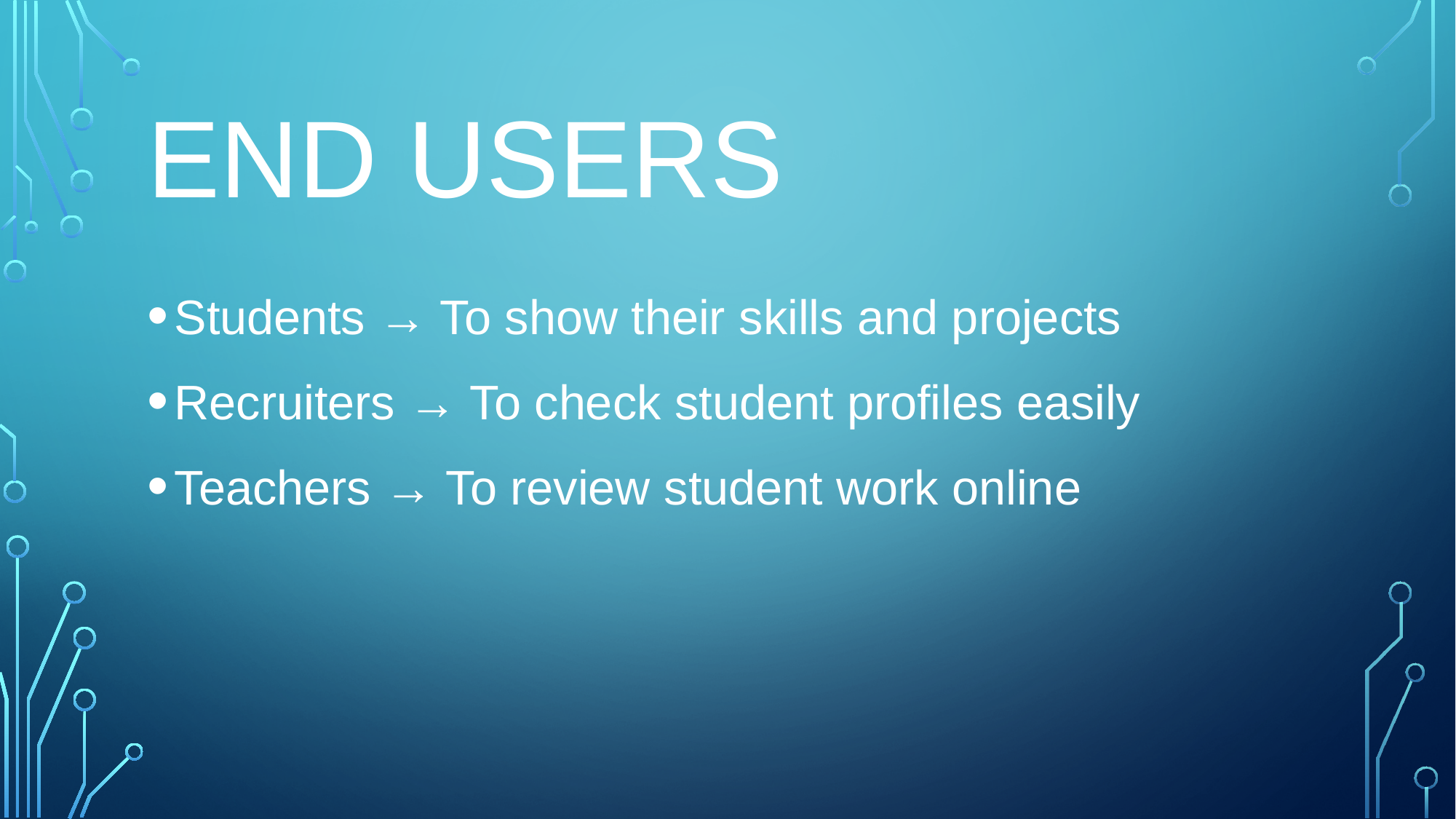

# End users
Students → To show their skills and projects
Recruiters → To check student profiles easily
Teachers → To review student work online